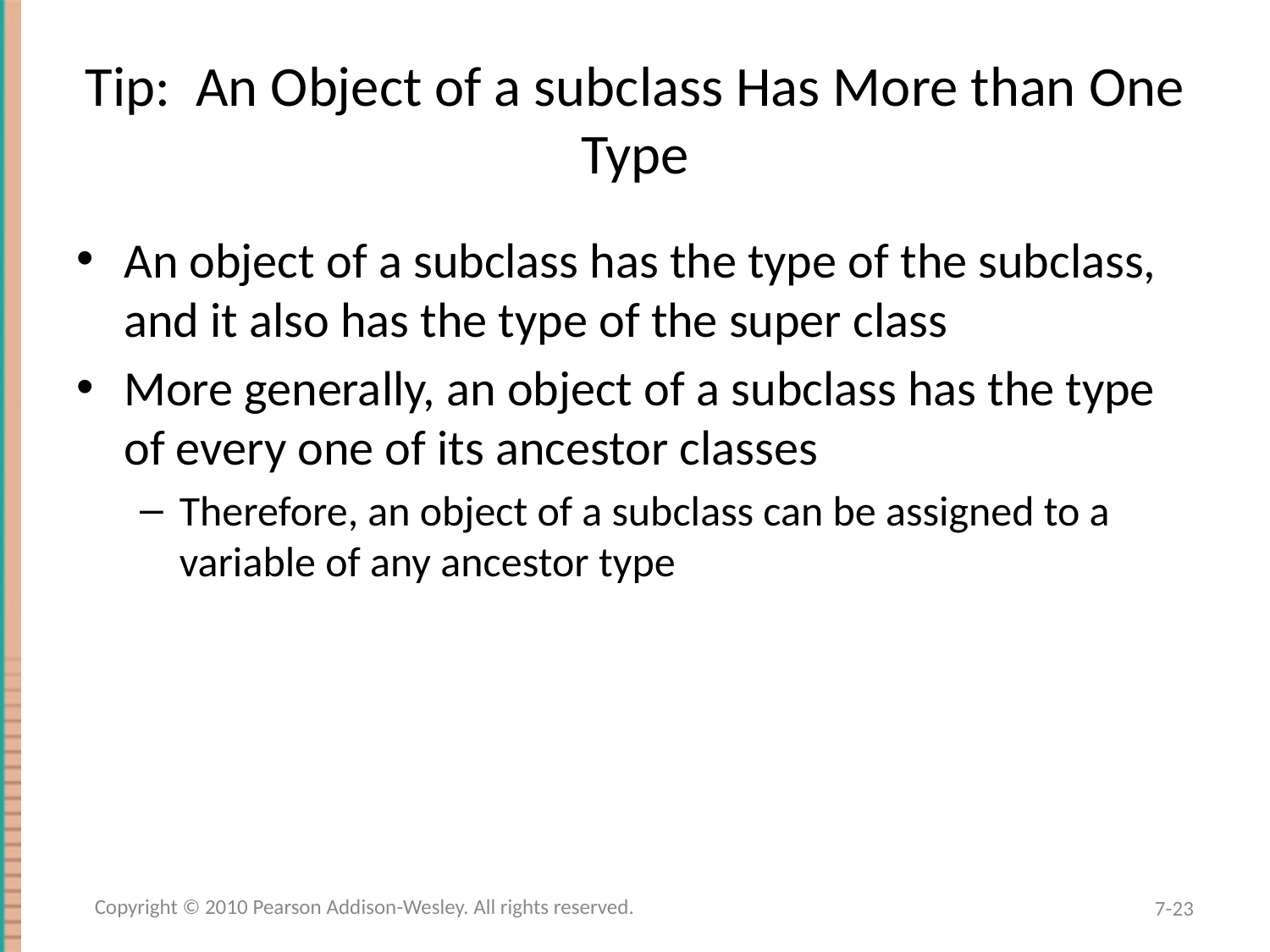

# Tip:  An Object of a subclass Has More than One Type
An object of a subclass has the type of the subclass, and it also has the type of the super class
More generally, an object of a subclass has the type of every one of its ancestor classes
Therefore, an object of a subclass can be assigned to a variable of any ancestor type
Copyright © 2010 Pearson Addison-Wesley. All rights reserved.
7-23